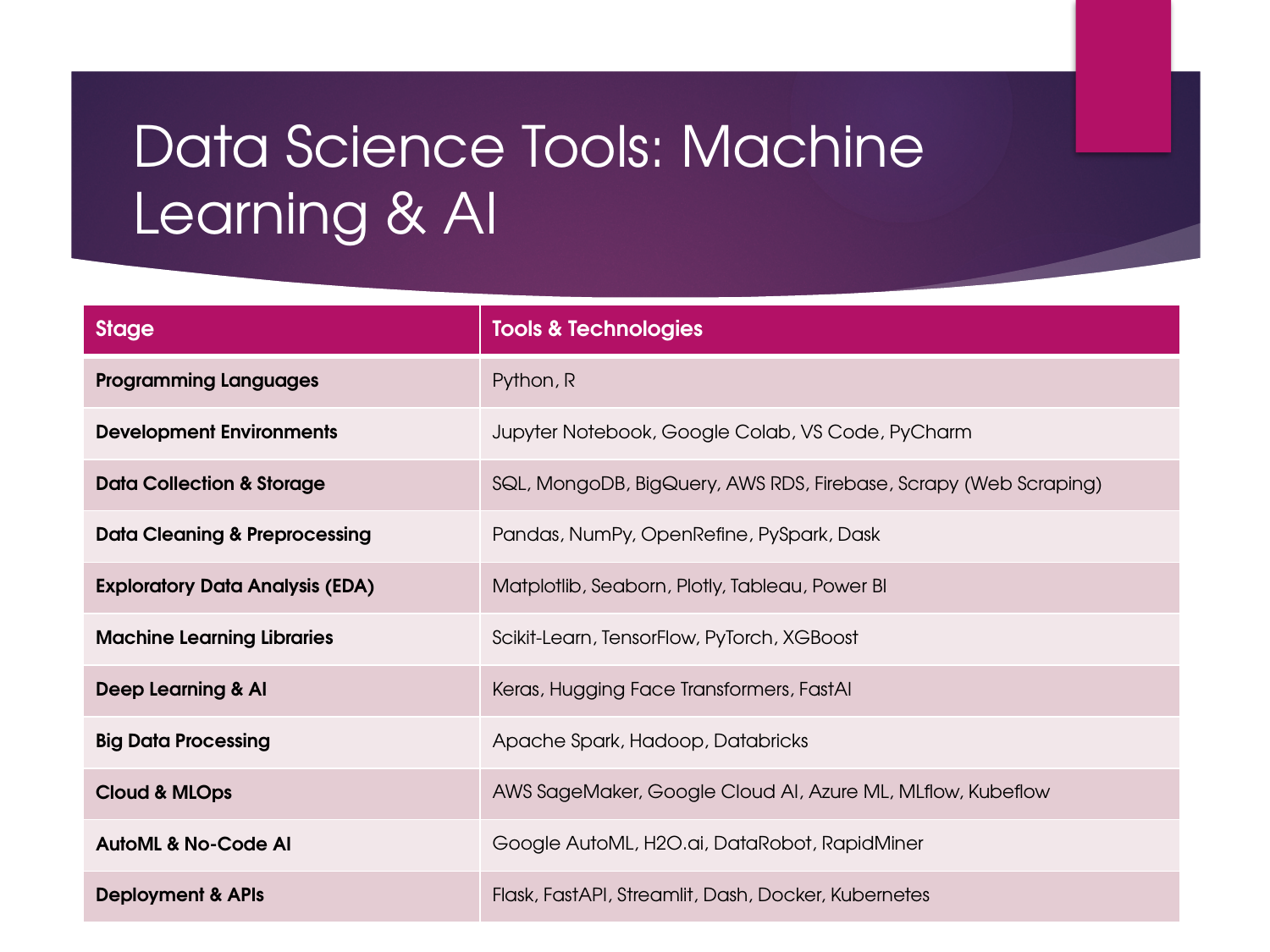

# Data Science Tools: Machine Learning & AI
| Stage | Tools & Technologies |
| --- | --- |
| Programming Languages | Python, R |
| Development Environments | Jupyter Notebook, Google Colab, VS Code, PyCharm |
| Data Collection & Storage | SQL, MongoDB, BigQuery, AWS RDS, Firebase, Scrapy (Web Scraping) |
| Data Cleaning & Preprocessing | Pandas, NumPy, OpenRefine, PySpark, Dask |
| Exploratory Data Analysis (EDA) | Matplotlib, Seaborn, Plotly, Tableau, Power BI |
| Machine Learning Libraries | Scikit-Learn, TensorFlow, PyTorch, XGBoost |
| Deep Learning & AI | Keras, Hugging Face Transformers, FastAI |
| Big Data Processing | Apache Spark, Hadoop, Databricks |
| Cloud & MLOps | AWS SageMaker, Google Cloud AI, Azure ML, MLflow, Kubeflow |
| AutoML & No-Code AI | Google AutoML, H2O.ai, DataRobot, RapidMiner |
| Deployment & APIs | Flask, FastAPI, Streamlit, Dash, Docker, Kubernetes |